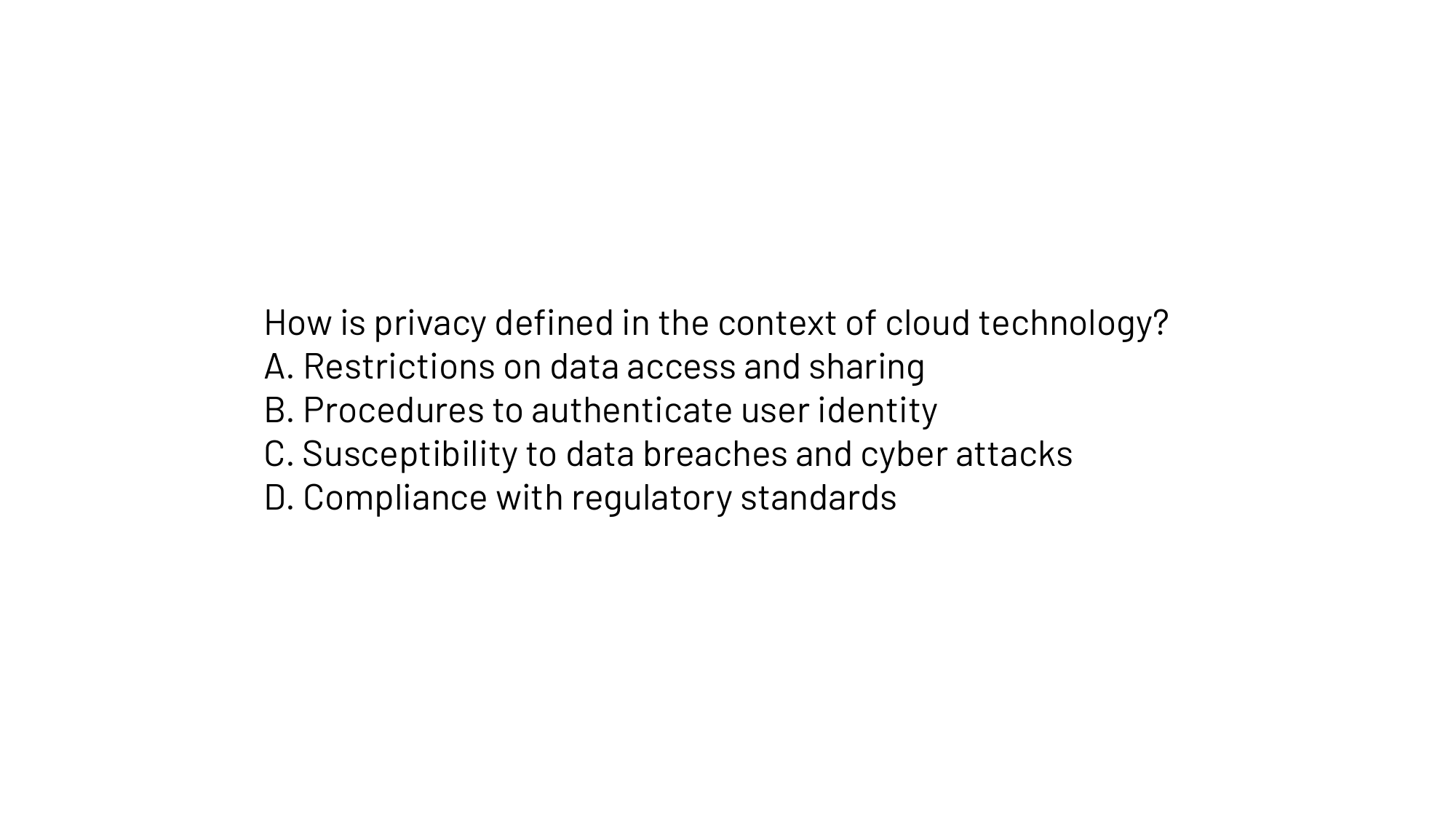

How is privacy defined in the context of cloud technology?
A. Restrictions on data access and sharing
B. Procedures to authenticate user identity
C. Susceptibility to data breaches and cyber attacks
D. Compliance with regulatory standards